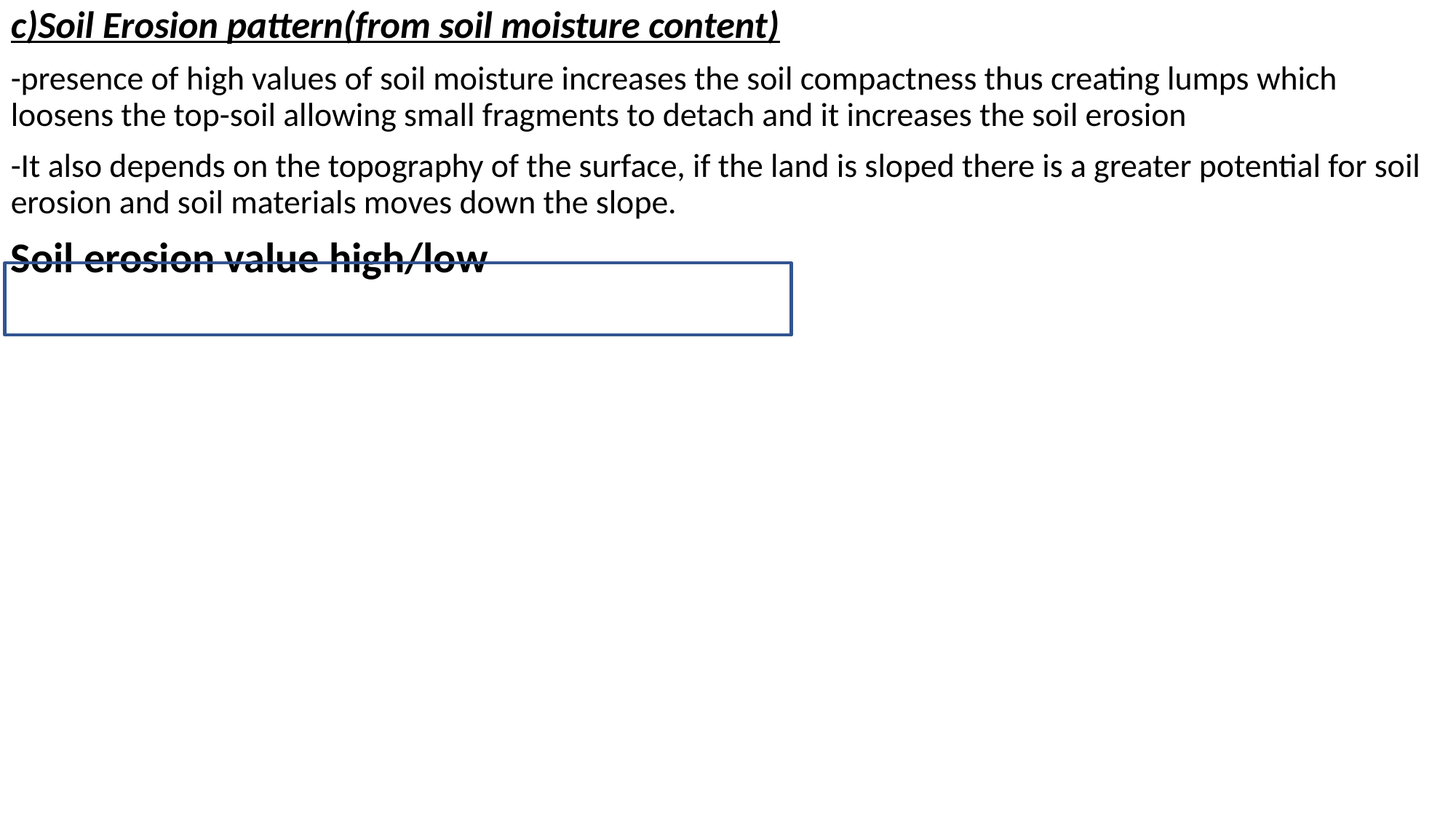

c)Soil Erosion pattern(from soil moisture content)
-presence of high values of soil moisture increases the soil compactness thus creating lumps which loosens the top-soil allowing small fragments to detach and it increases the soil erosion
-It also depends on the topography of the surface, if the land is sloped there is a greater potential for soil erosion and soil materials moves down the slope.
Soil erosion value high/low